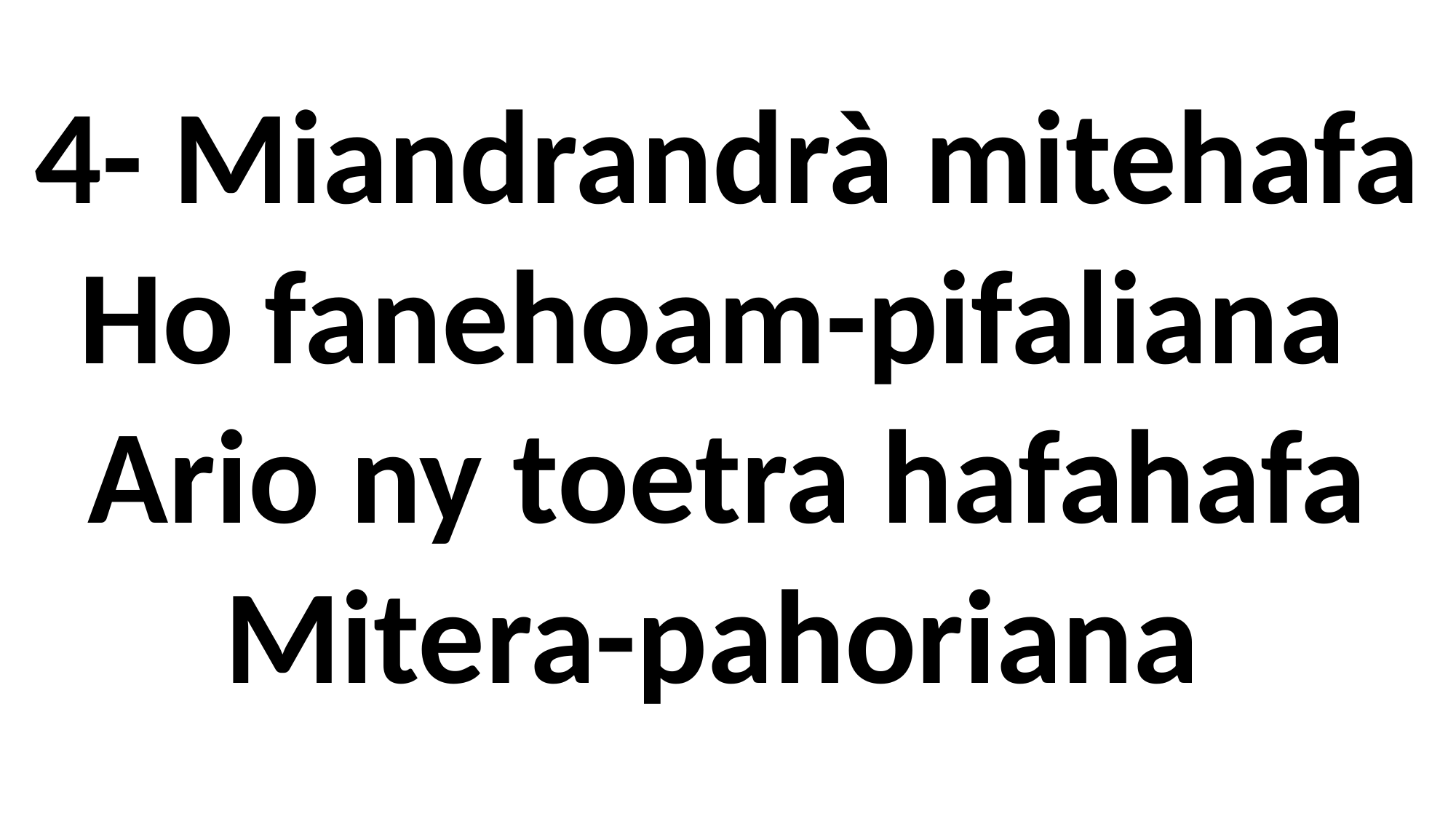

4- Miandrandrà mitehafa
Ho fanehoam-pifaliana
Ario ny toetra hafahafa
Mitera-pahoriana